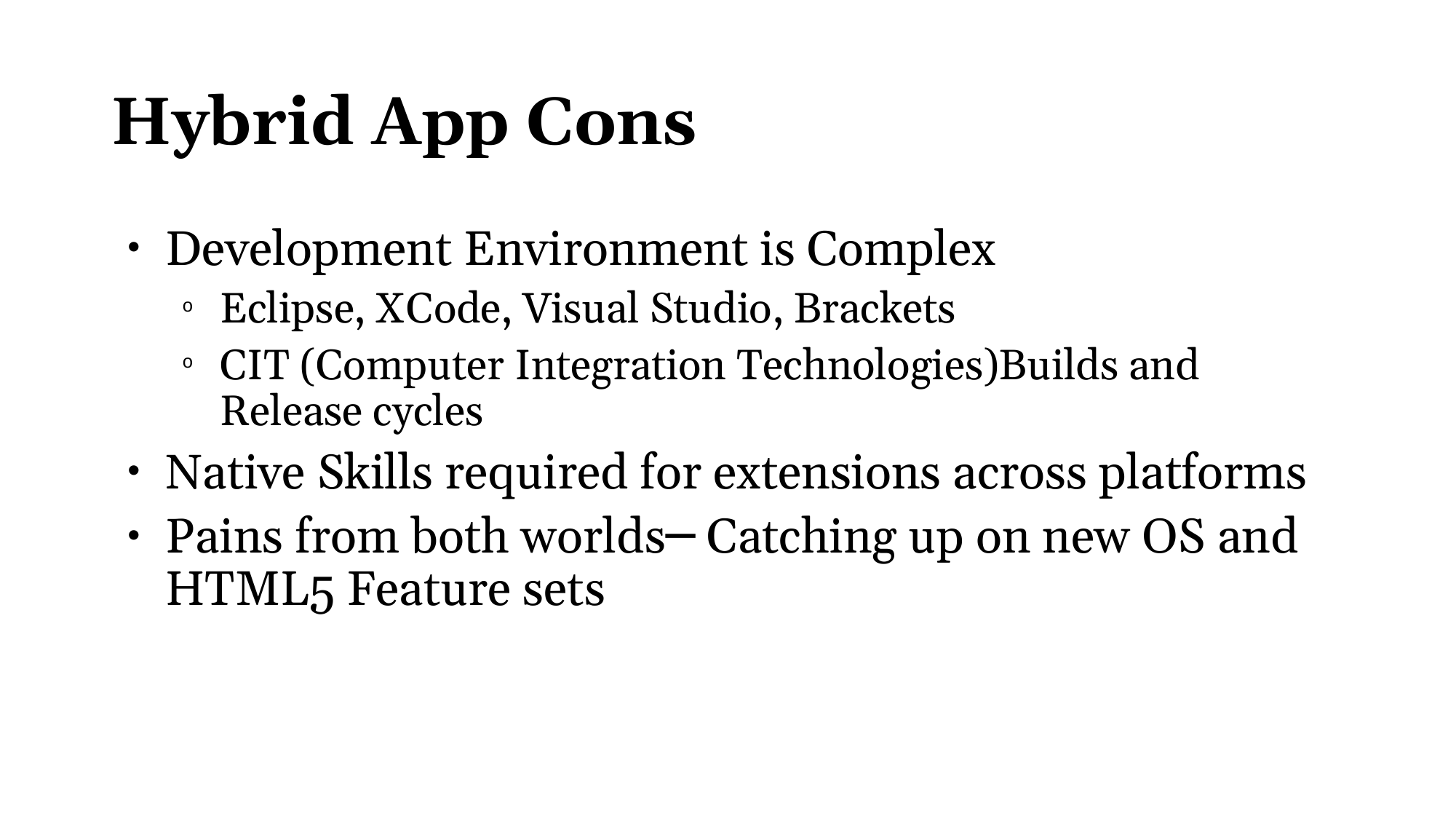

# Hybrid App Cons
Development Environment is Complex
Eclipse, XCode, Visual Studio, Brackets
CIT (Computer Integration Technologies)Builds and Release cycles
Native Skills required for extensions across platforms
Pains from both worlds─ Catching up on new OS and HTML5 Feature sets